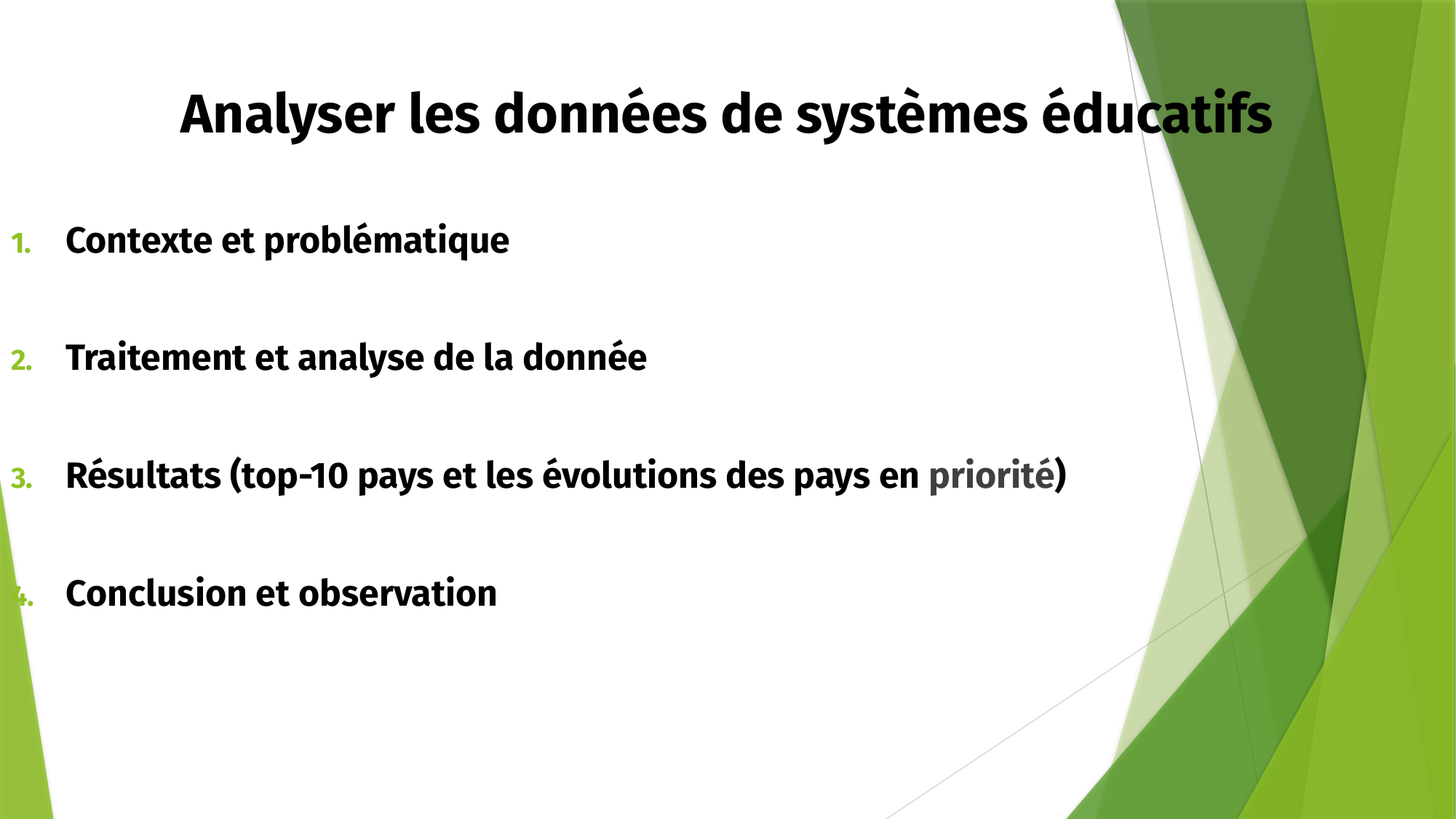

# Analyser les données de systèmes éducatifs
Contexte et problématique

Traitement et analyse de la donnée

Résultats (top-10 pays et les évolutions des pays en priorité)

Conclusion et observation